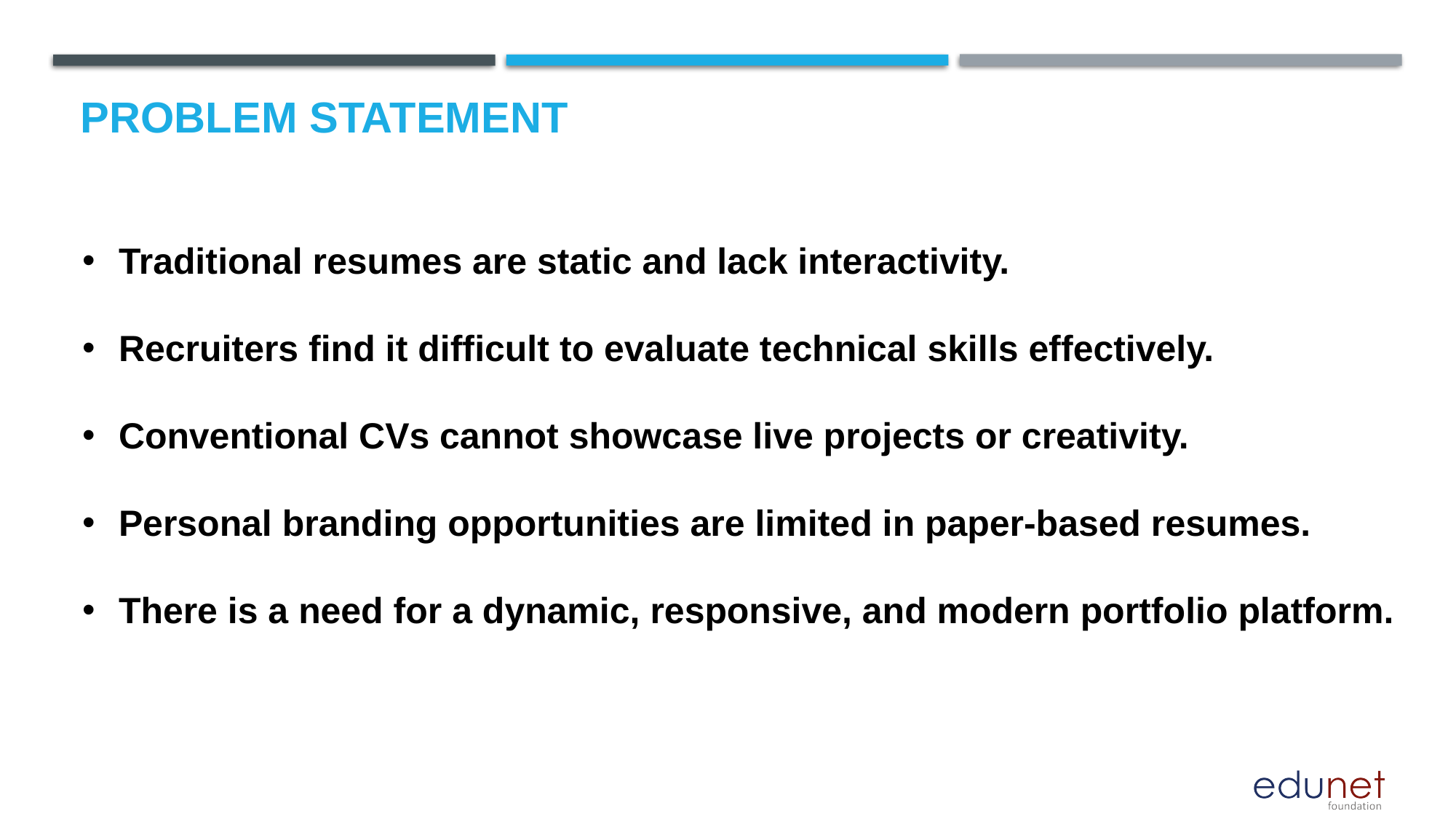

# Problem Statement
Traditional resumes are static and lack interactivity.

Recruiters find it difficult to evaluate technical skills effectively.

Conventional CVs cannot showcase live projects or creativity.

Personal branding opportunities are limited in paper-based resumes.

There is a need for a dynamic, responsive, and modern portfolio platform.